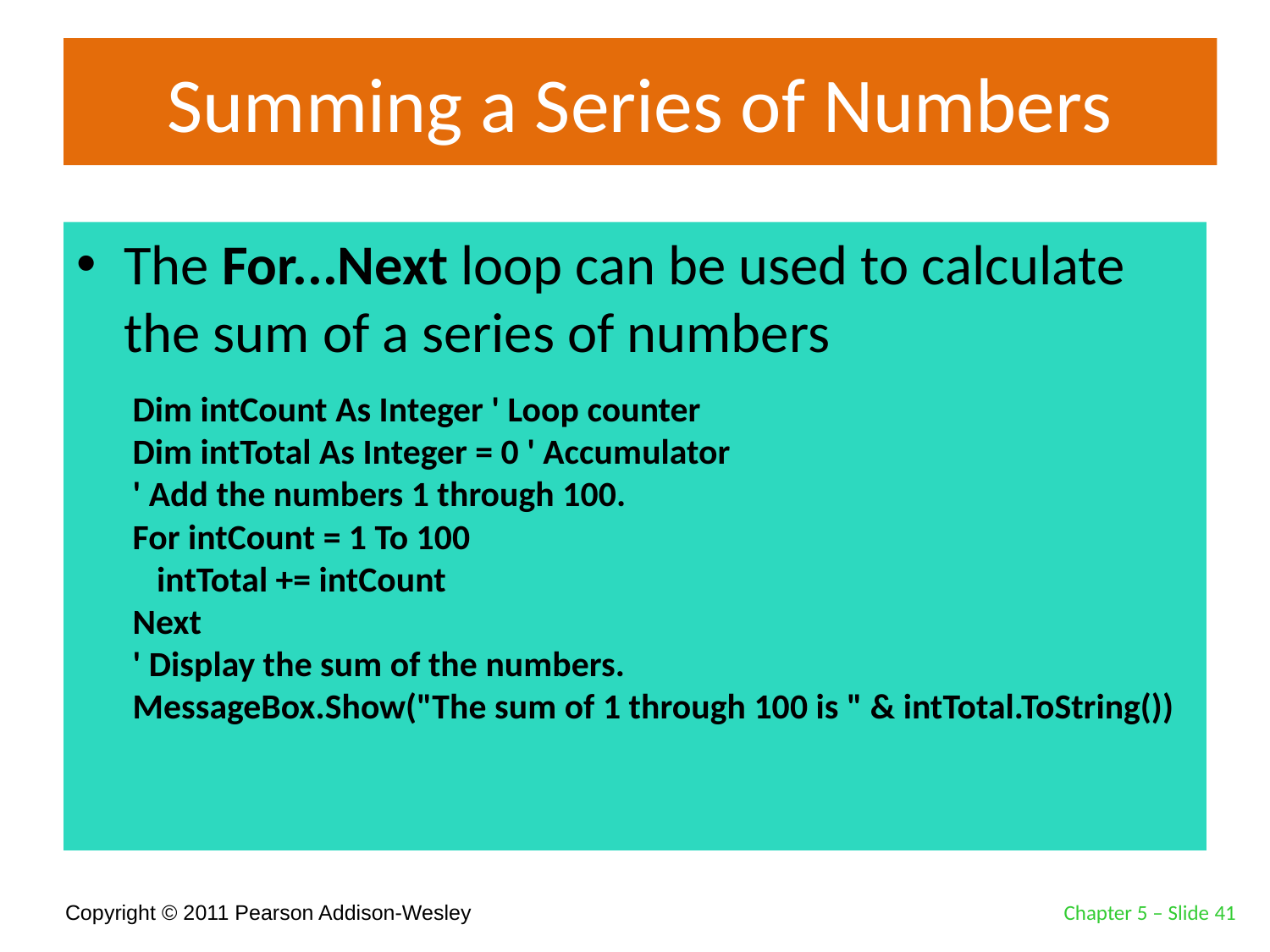

# Summing a Series of Numbers
The For...Next loop can be used to calculate the sum of a series of numbers
Dim intCount As Integer ' Loop counter
Dim intTotal As Integer = 0 ' Accumulator
' Add the numbers 1 through 100.
For intCount = 1 To 100
   intTotal += intCount
Next
' Display the sum of the numbers.
MessageBox.Show("The sum of 1 through 100 is " & intTotal.ToString())
Chapter 5 – Slide 41